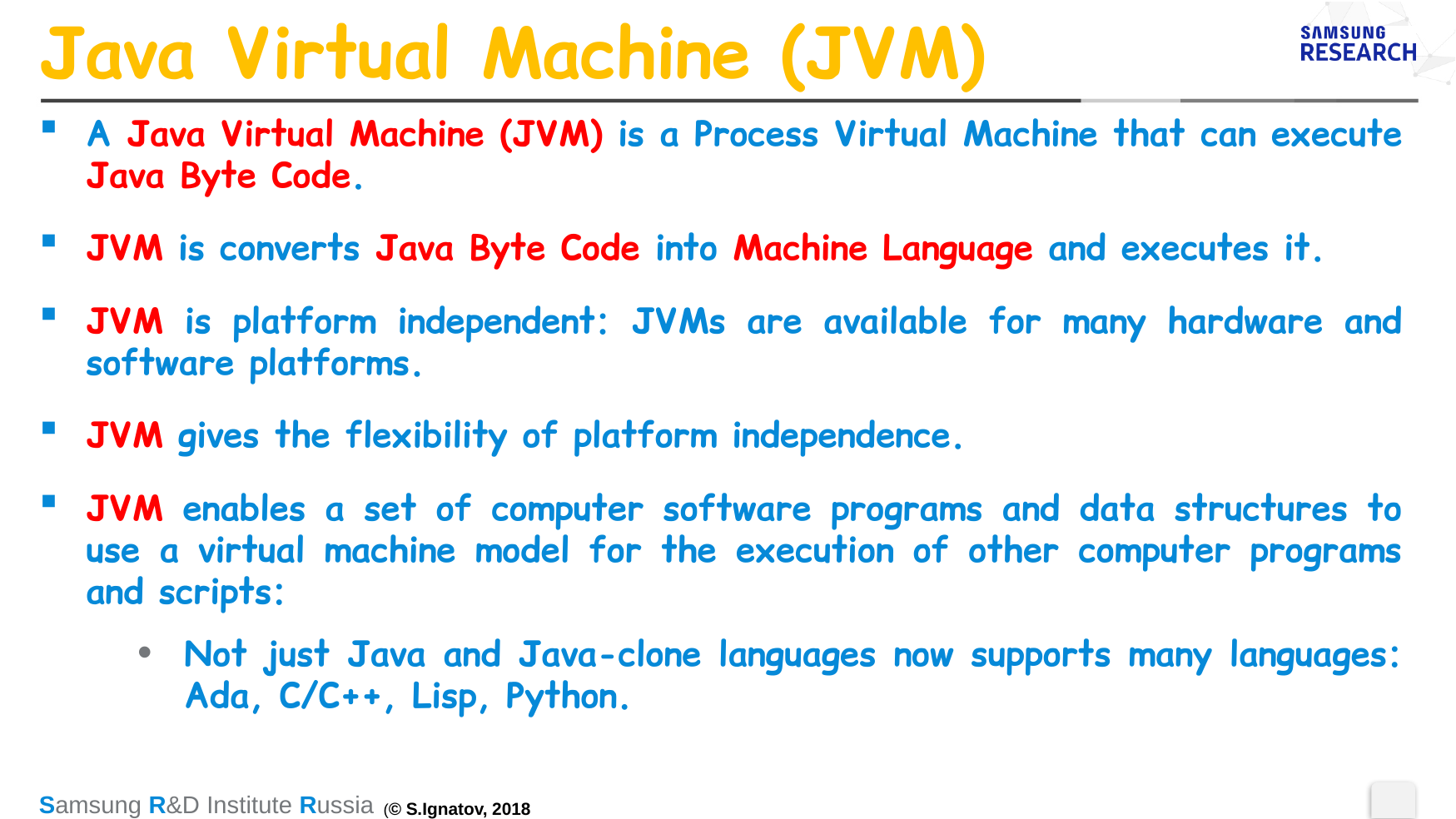

# Java Virtual Machine (JVM)
A Java Virtual Machine (JVM) is a Process Virtual Machine that can execute Java Byte Code.
JVM is converts Java Byte Code into Machine Language and executes it.
JVM is platform independent: JVMs are available for many hardware and software platforms.
JVM gives the flexibility of platform independence.
JVM enables a set of computer software programs and data structures to use a virtual machine model for the execution of other computer programs and scripts:
Not just Java and Java-clone languages now supports many languages: Ada, C/C++, Lisp, Python.

(© S.Ignatov, 2018